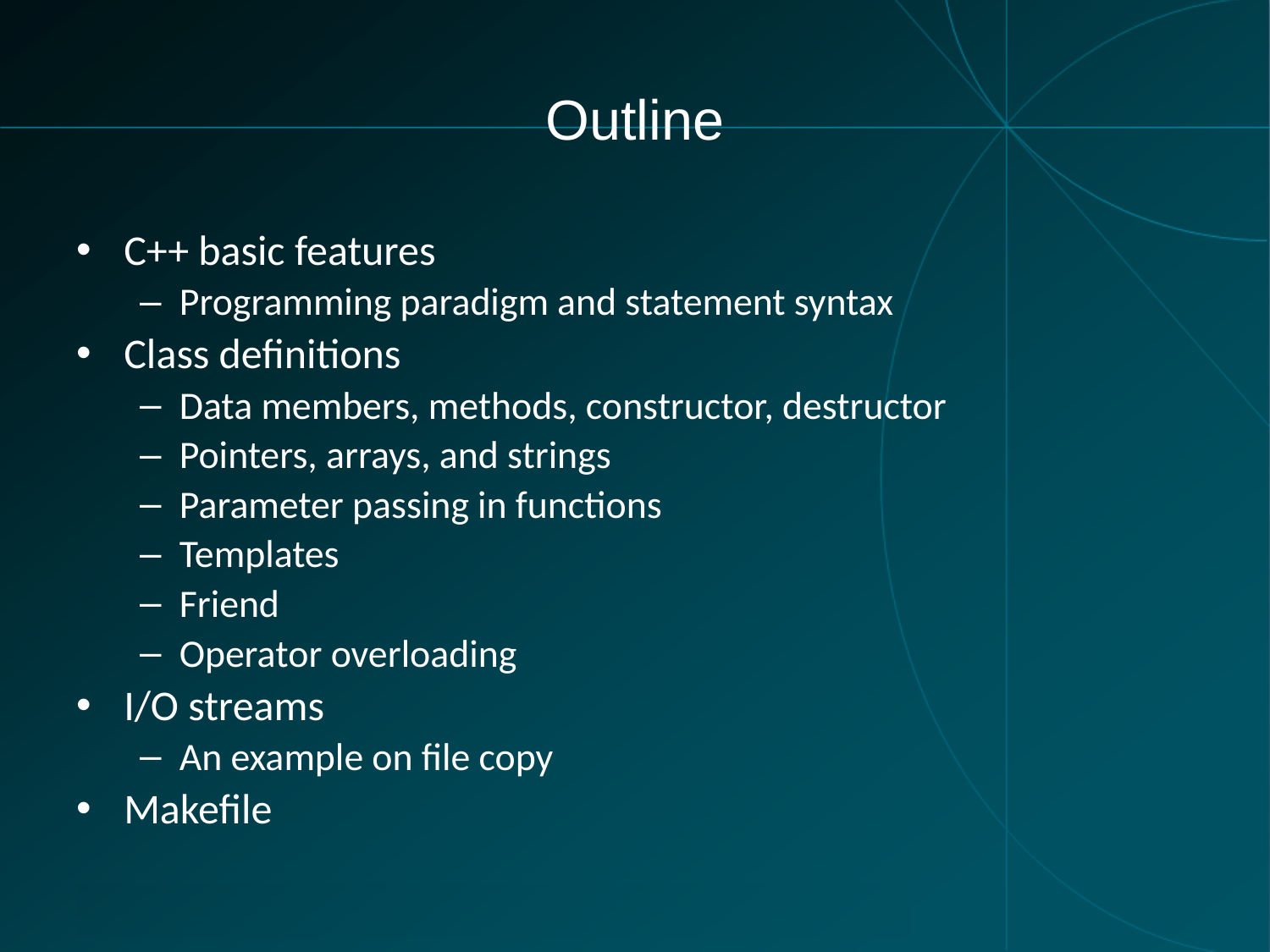

# Outline
C++ basic features
Programming paradigm and statement syntax
Class definitions
Data members, methods, constructor, destructor
Pointers, arrays, and strings
Parameter passing in functions
Templates
Friend
Operator overloading
I/O streams
An example on file copy
Makefile